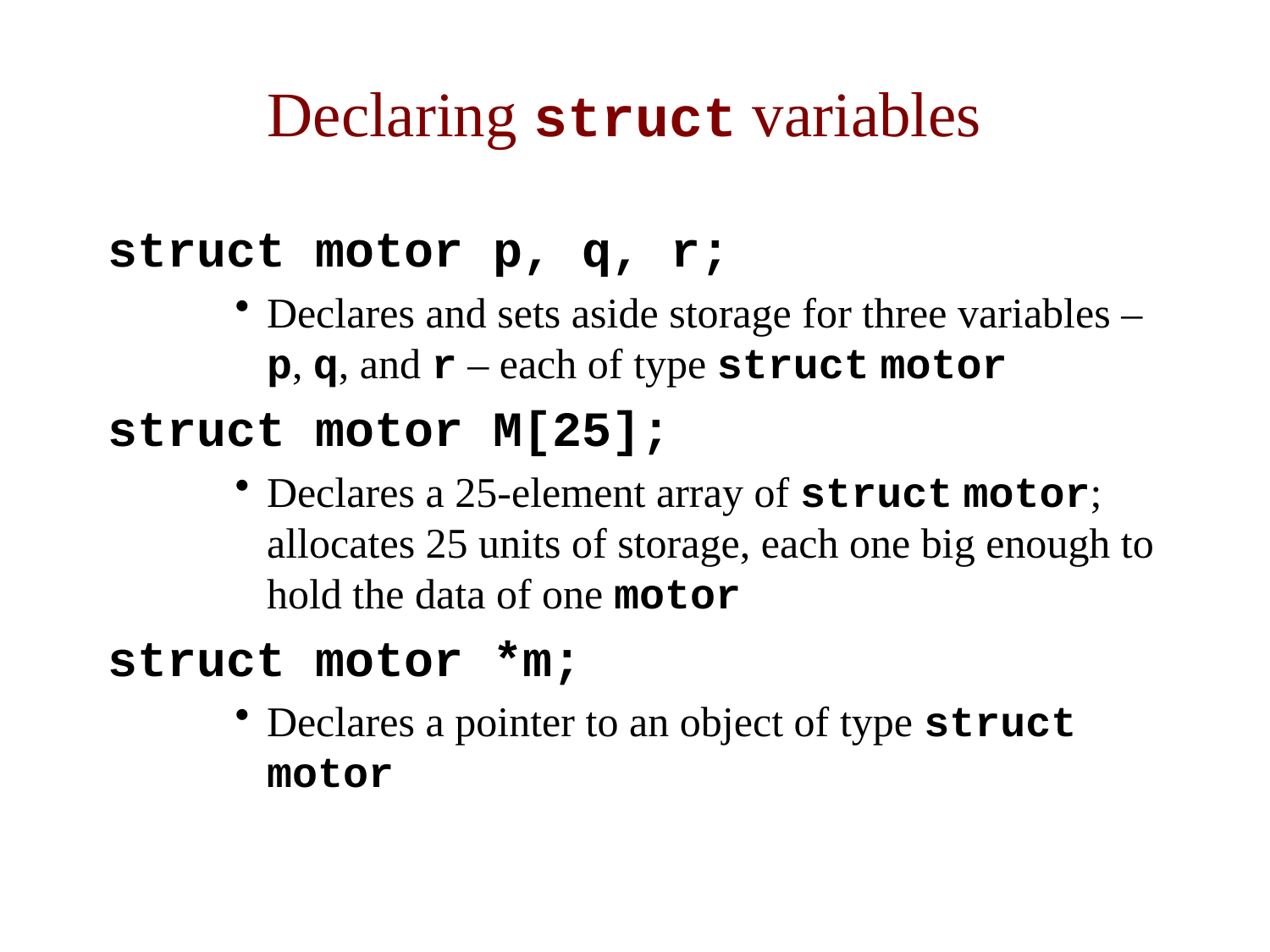

# Declaring struct variables
struct motor p, q, r;
Declares and sets aside storage for three variables – p, q, and r – each of type struct motor
struct motor M[25];
Declares a 25-element array of struct motor; allocates 25 units of storage, each one big enough to hold the data of one motor
struct motor *m;
Declares a pointer to an object of type struct motor